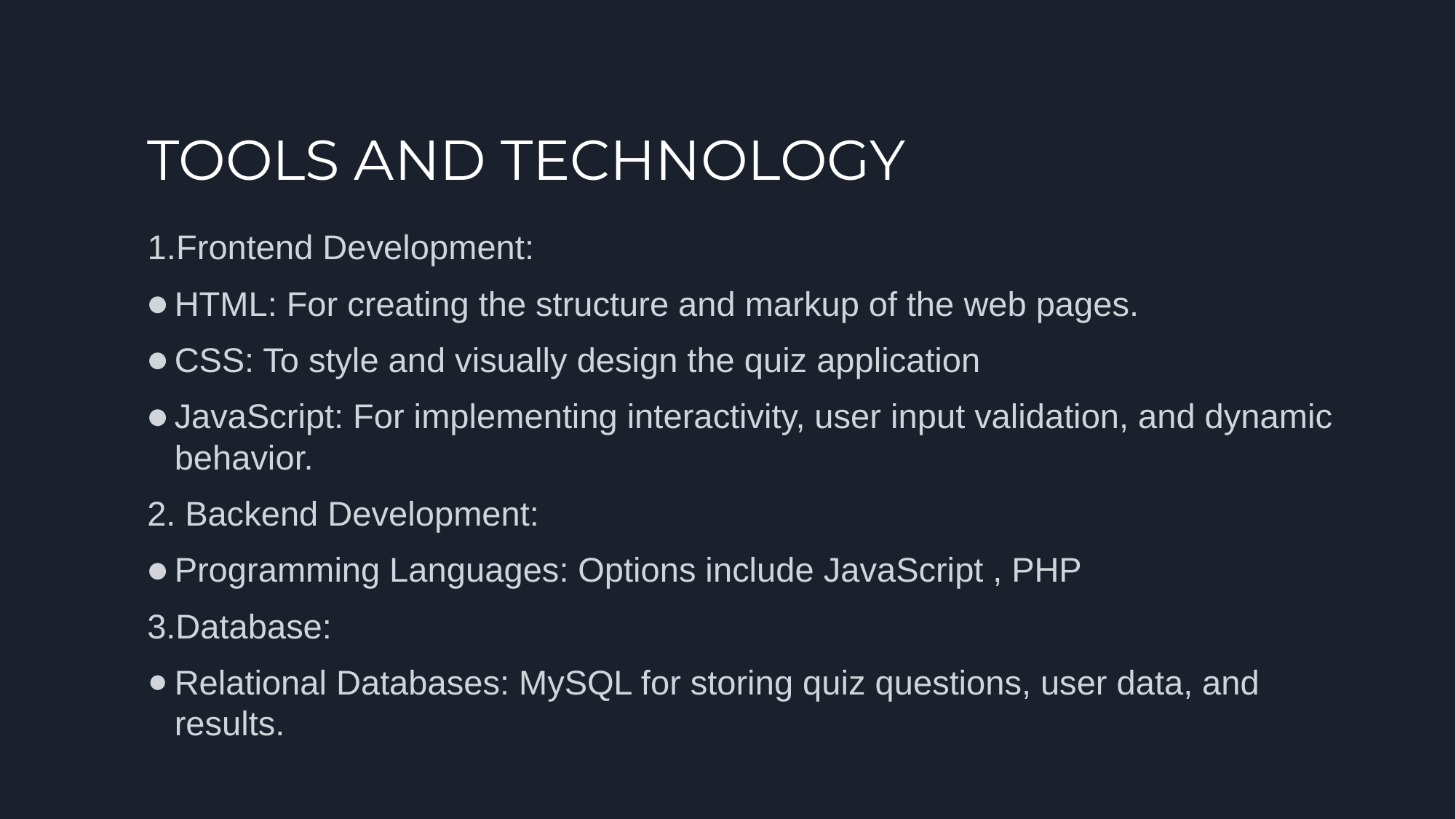

# TOOLS AND TECHNOLOGY
Frontend Development:
HTML: For creating the structure and markup of the web pages.
CSS: To style and visually design the quiz application
JavaScript: For implementing interactivity, user input validation, and dynamic behavior.
2. Backend Development:
Programming Languages: Options include JavaScript , PHP
3.Database:
Relational Databases: MySQL for storing quiz questions, user data, and results.